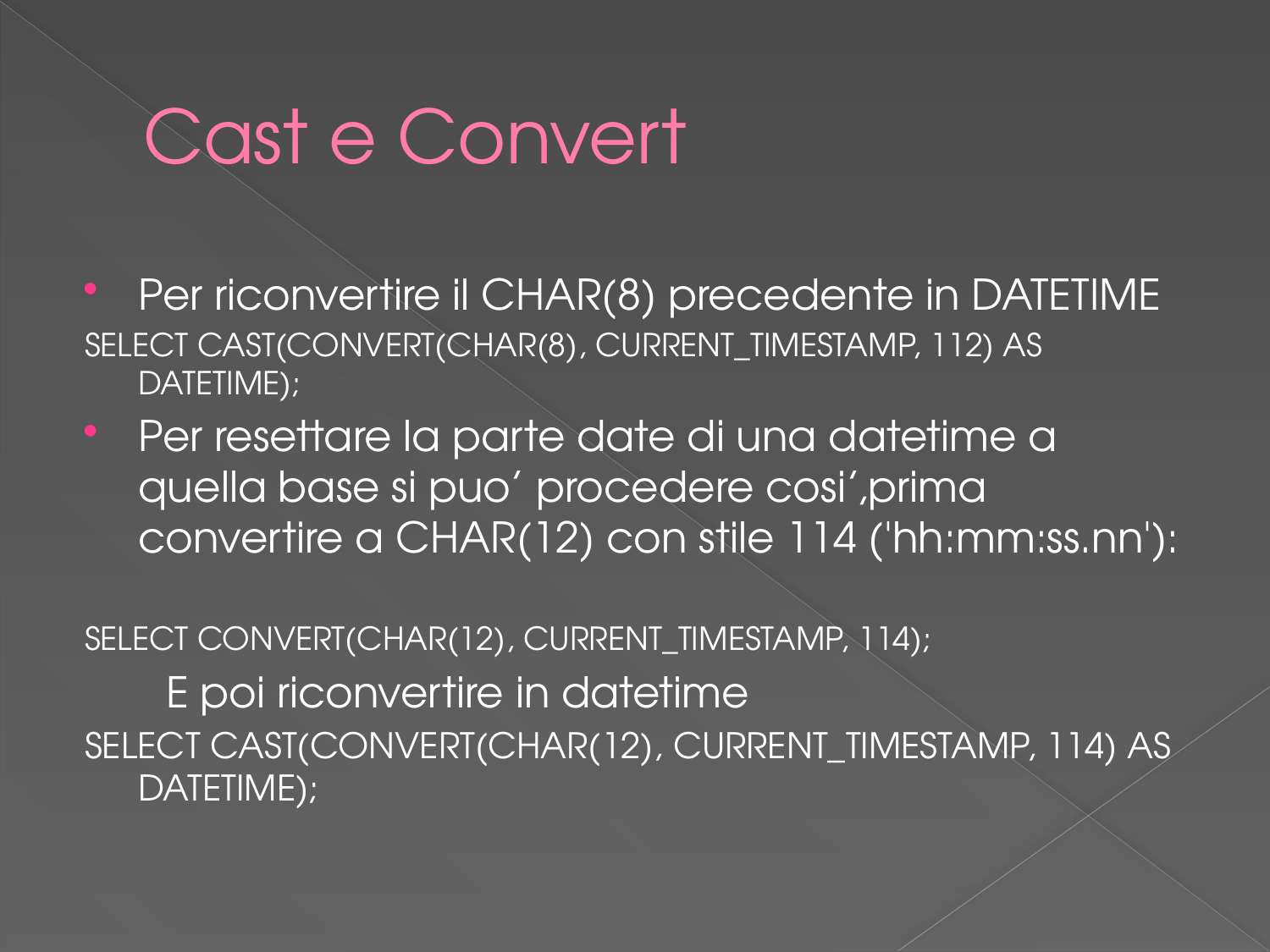

# Cast e Convert
Per riconvertire il CHAR(8) precedente in DATETIME
SELECT CAST(CONVERT(CHAR(8), CURRENT_TIMESTAMP, 112) AS DATETIME);
Per resettare la parte date di una datetime a quella base si puo’ procedere cosi’,prima convertire a CHAR(12) con stile 114 ('hh:mm:ss.nn'):
SELECT CONVERT(CHAR(12), CURRENT_TIMESTAMP, 114);
       E poi riconvertire in datetime
SELECT CAST(CONVERT(CHAR(12), CURRENT_TIMESTAMP, 114) AS DATETIME);